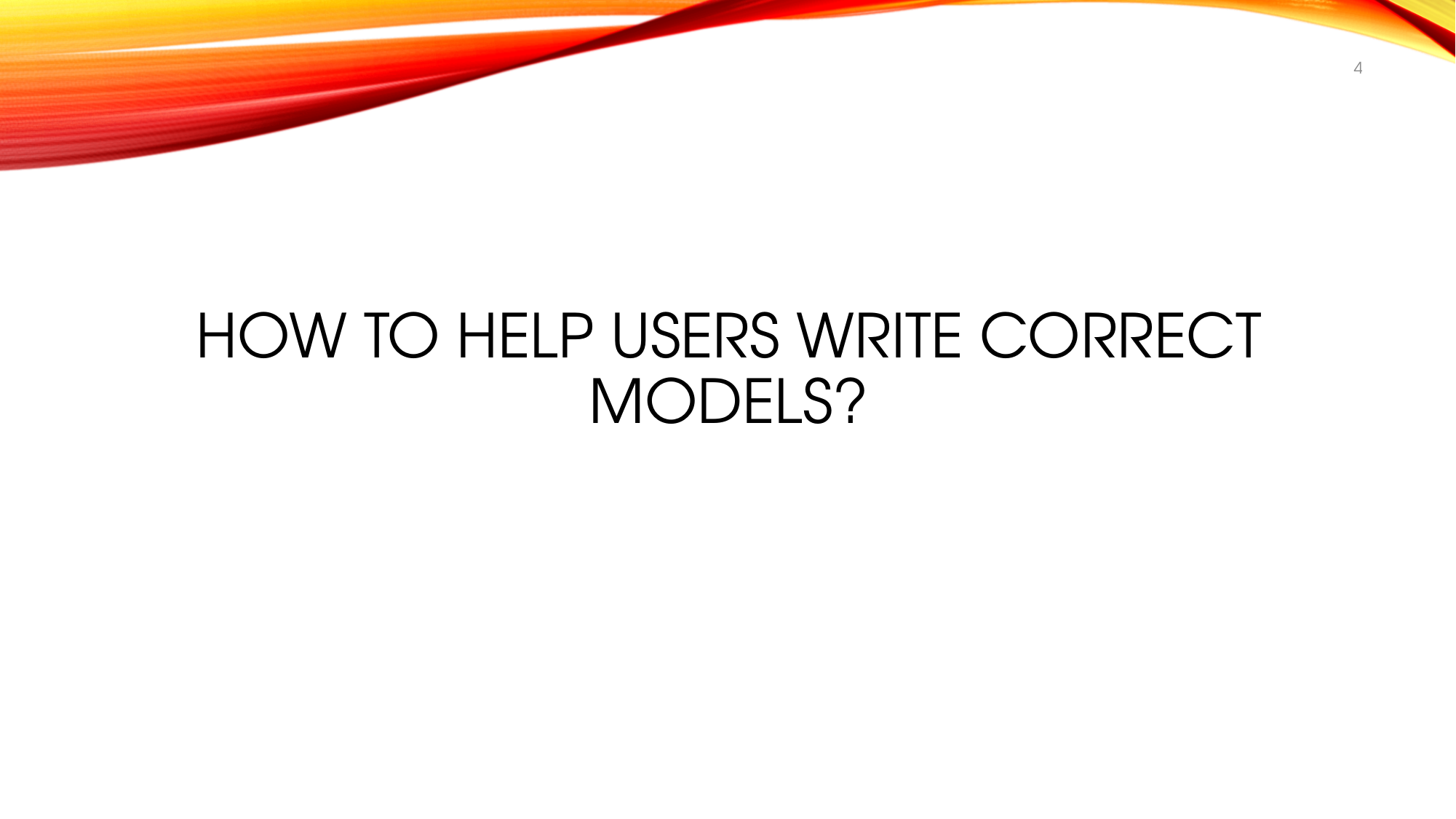

4
# How to Help Users Write Correct Models?